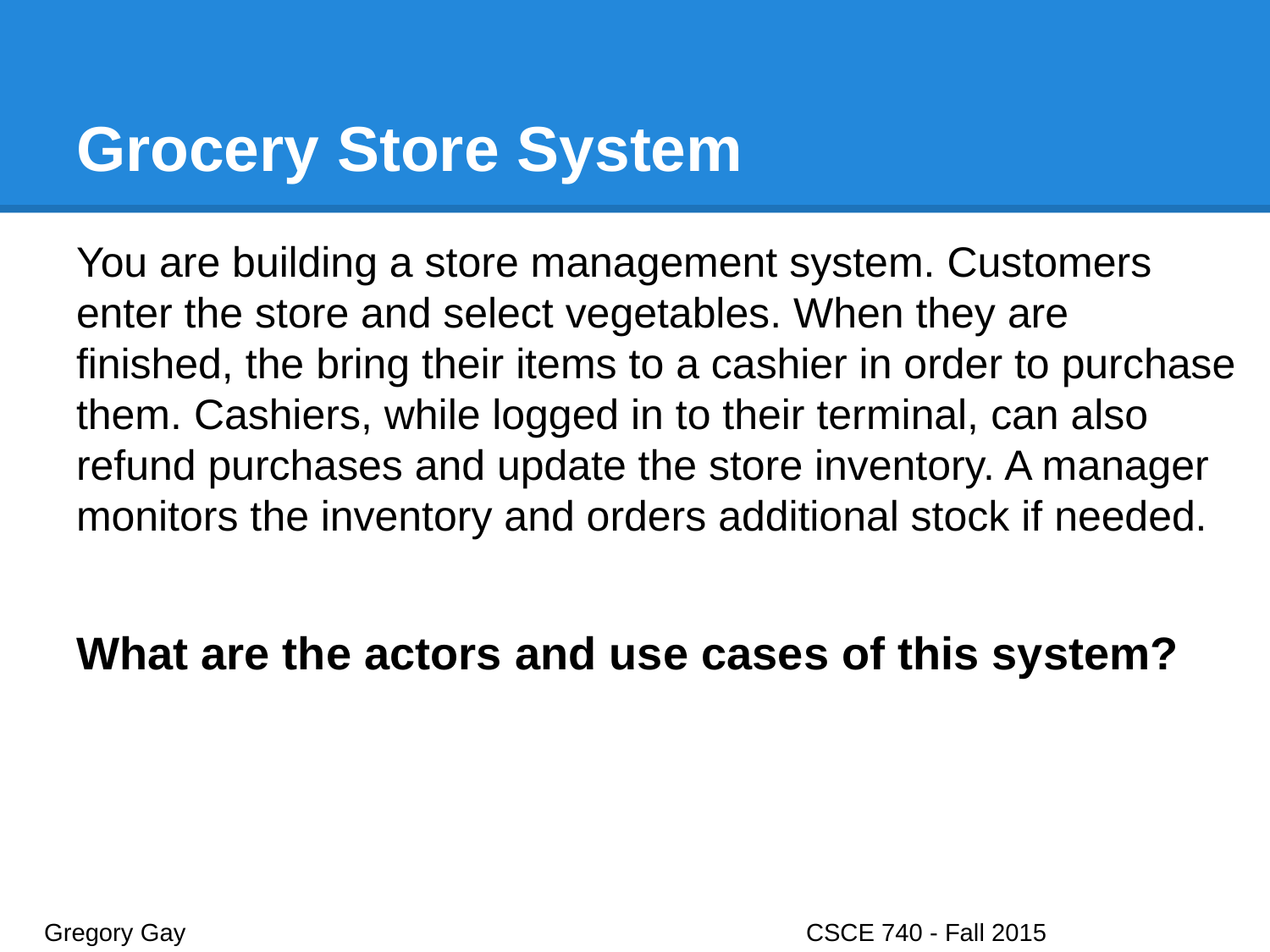

# Grocery Store System
You are building a store management system. Customers enter the store and select vegetables. When they are finished, the bring their items to a cashier in order to purchase them. Cashiers, while logged in to their terminal, can also refund purchases and update the store inventory. A manager monitors the inventory and orders additional stock if needed.

What are the actors and use cases of this system?
Gregory Gay					CSCE 740 - Fall 2015								25